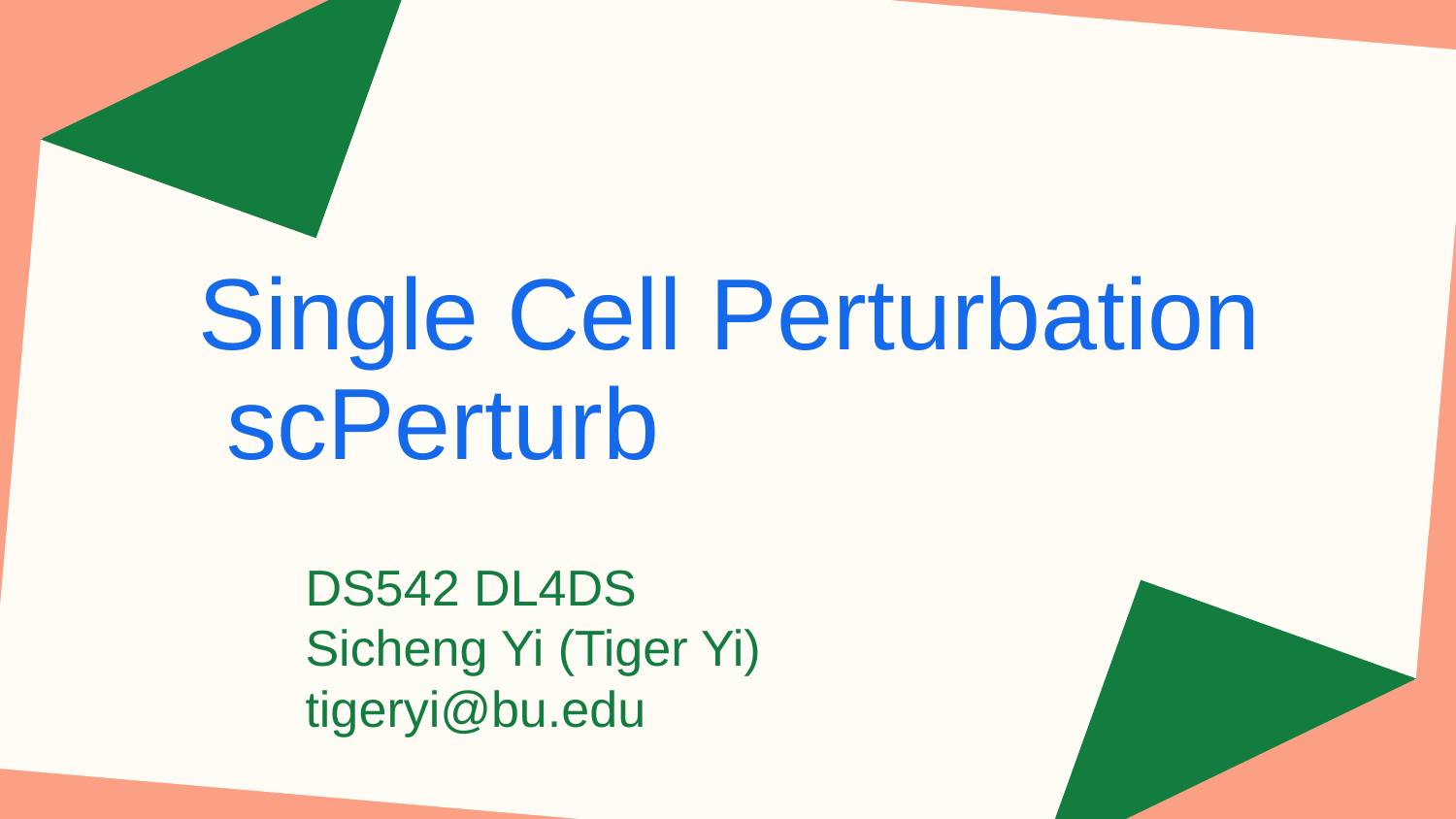

# Single Cell Perturbation
 scPerturb
DS542 DL4DS
Sicheng Yi (Tiger Yi)
tigeryi@bu.edu